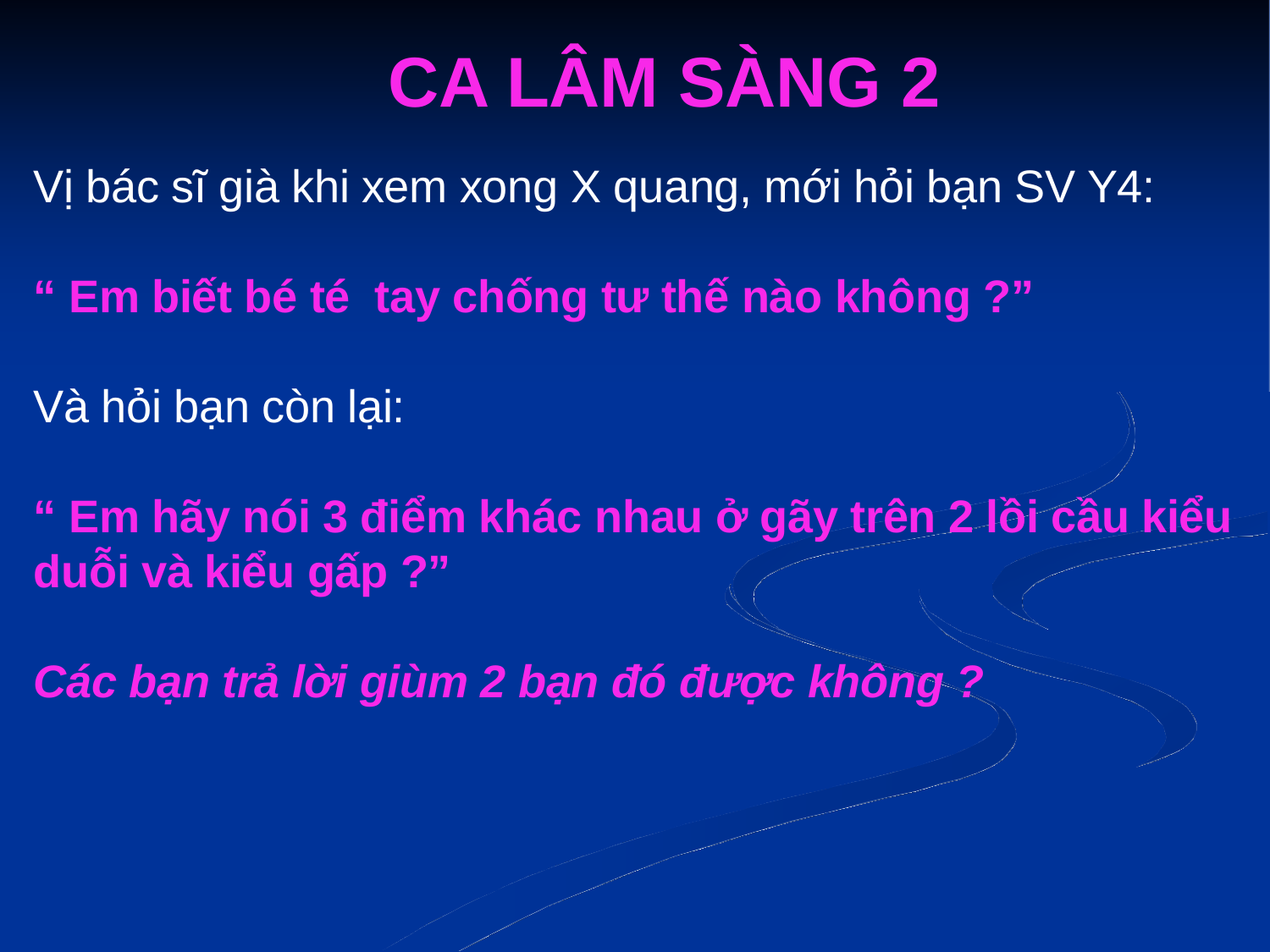

CA LÂM SÀNG 2
Vị bác sĩ già khi xem xong X quang, mới hỏi bạn SV Y4:

“ Em biết bé té  tay chống tư thế nào không ?”

Và hỏi bạn còn lại:

“ Em hãy nói 3 điểm khác nhau ở gãy trên 2 lồi cầu kiểu duỗi và kiểu gấp ?”

Các bạn trả lời giùm 2 bạn đó được không ?